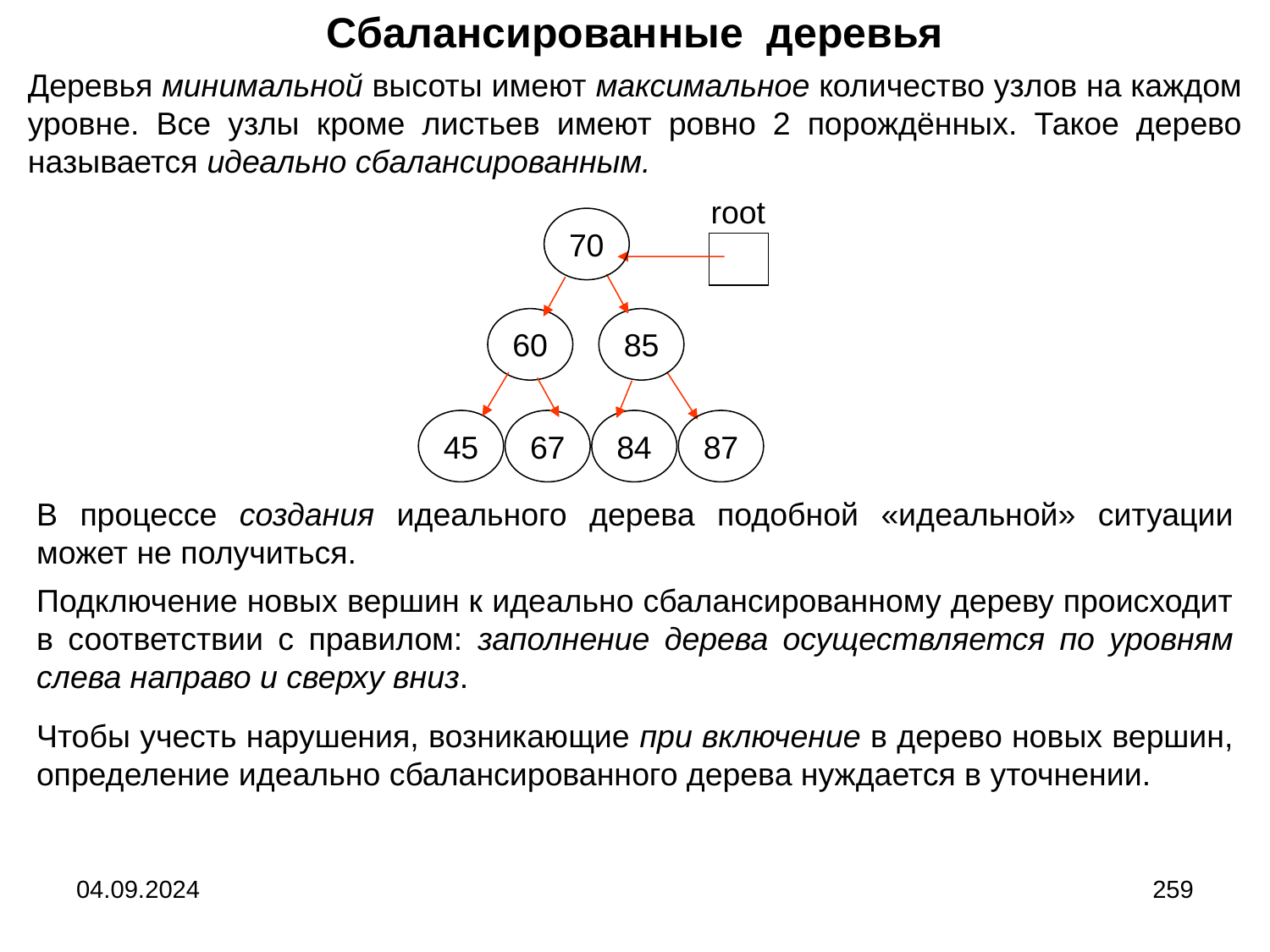

Сбалансированные  деревья
Деревья минимальной высоты имеют максимальное количество узлов на каждом уровне. Все узлы кроме листьев имеют ровно 2 порождённых. Такое дерево называется идеально сбалансированным.
root
70

60
85

45
67
84
87
В процессе создания идеального дерева подобной «идеальной» ситуации может не получиться.
Подключение новых вершин к идеально сбалансированному дереву происходит в соответствии с правилом: заполнение дерева осуществляется по уровням слева направо и сверху вниз.
Чтобы учесть нарушения, возникающие при включение в дерево новых вершин, определение идеально сбалансированного дерева нуждается в уточнении.
04.09.2024
259